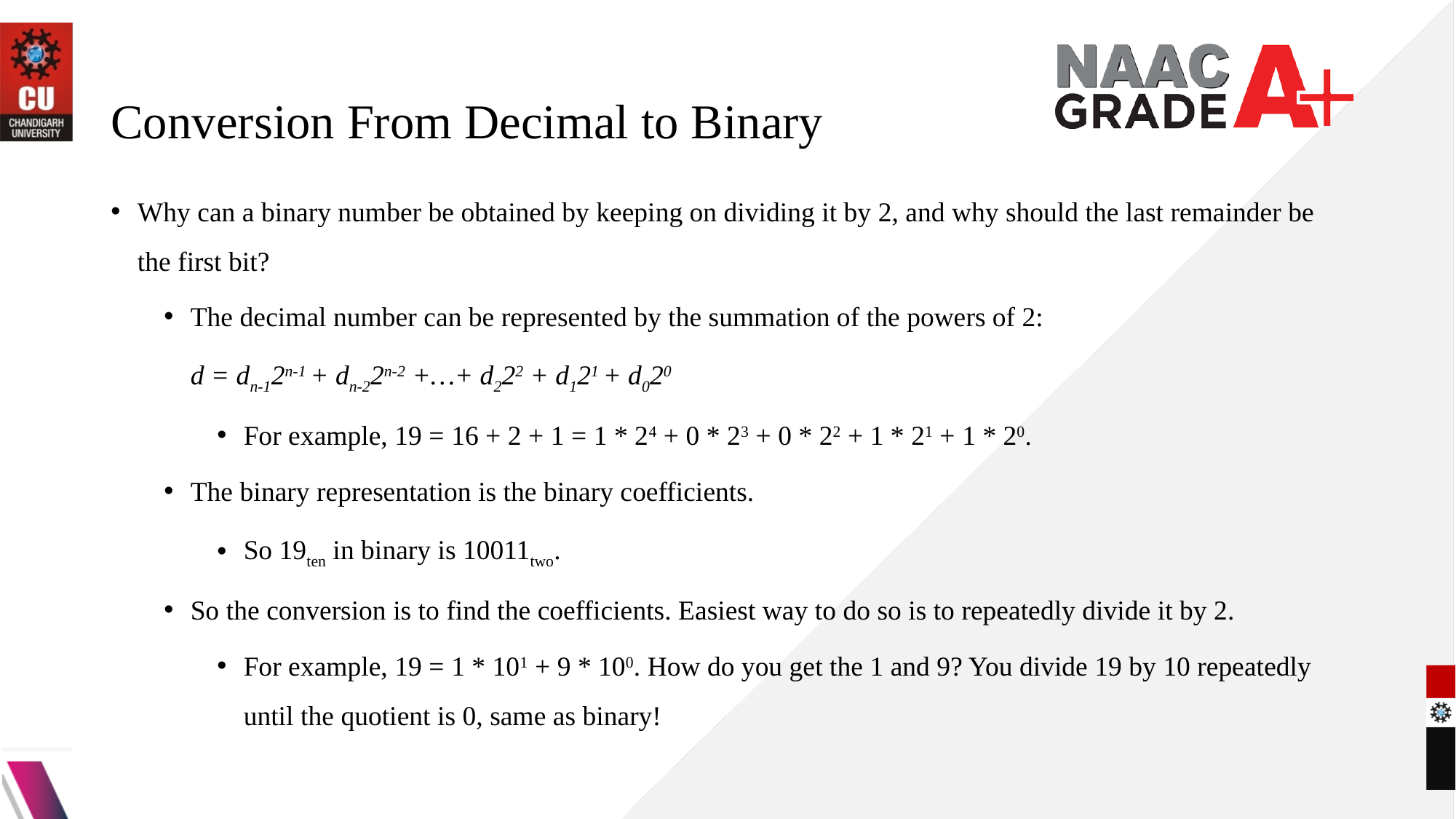

# Conversion From Decimal to Binary
Why can a binary number be obtained by keeping on dividing it by 2, and why should the last remainder be the first bit?
The decimal number can be represented by the summation of the powers of 2:
	d = dn-12n-1 + dn-22n-2 +…+ d222 + d121 + d020
For example, 19 = 16 + 2 + 1 = 1 * 24 + 0 * 23 + 0 * 22 + 1 * 21 + 1 * 20.
The binary representation is the binary coefficients.
So 19ten in binary is 10011two.
So the conversion is to find the coefficients. Easiest way to do so is to repeatedly divide it by 2.
For example, 19 = 1 * 101 + 9 * 100. How do you get the 1 and 9? You divide 19 by 10 repeatedly until the quotient is 0, same as binary!